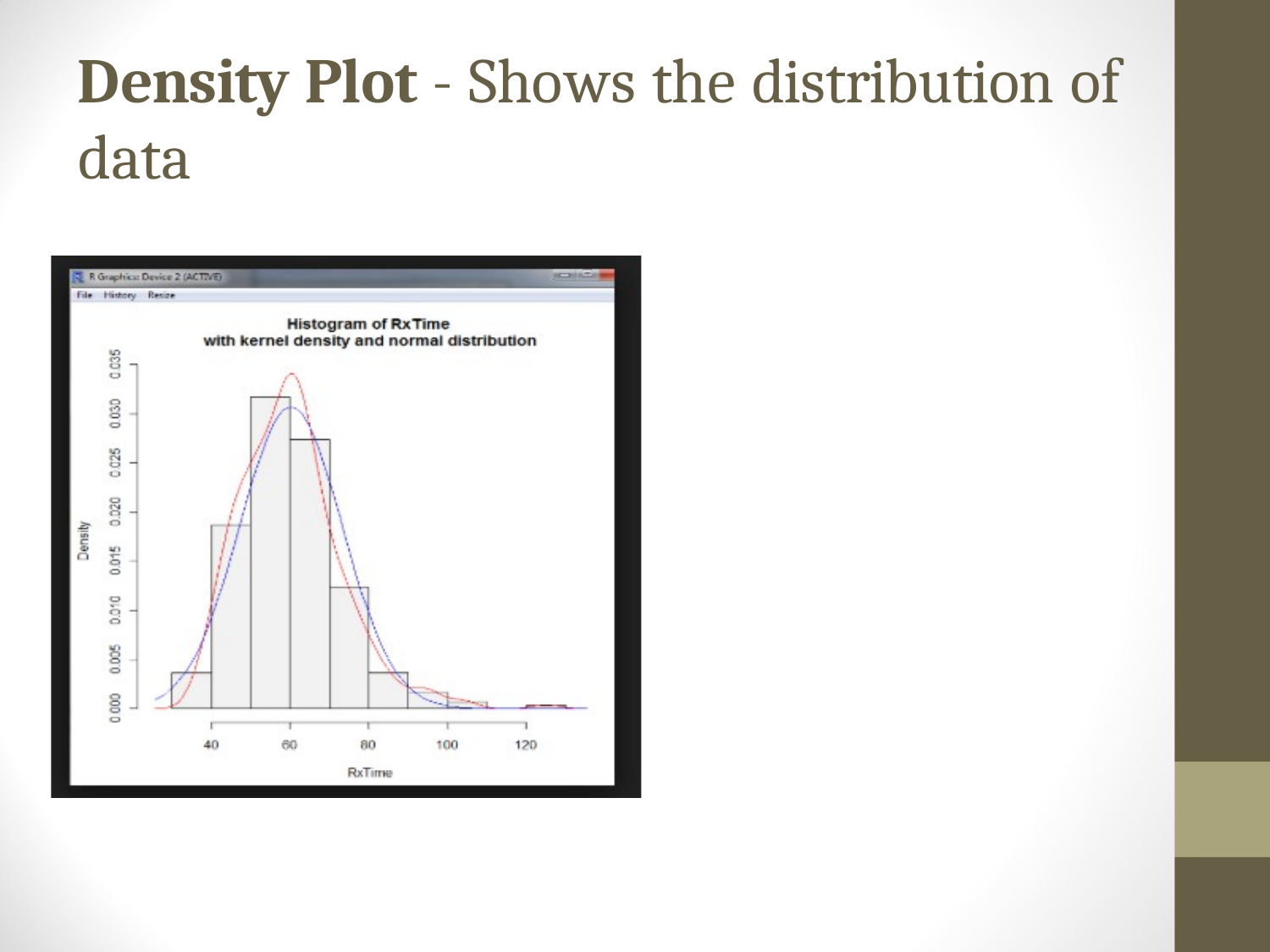

# Density Plot - Shows the distribution of  data